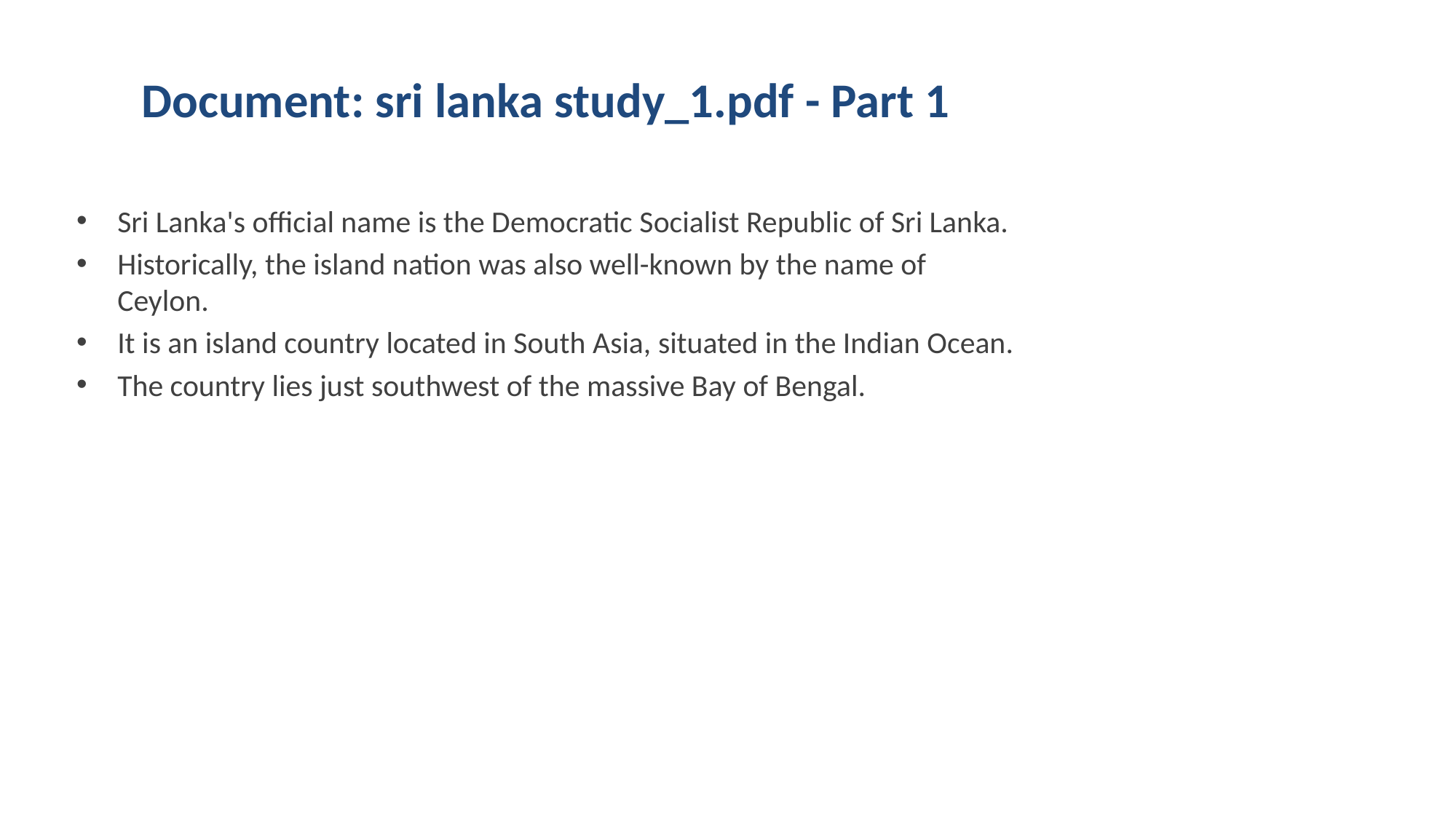

# Document: sri lanka study_1.pdf - Part 1
Sri Lanka's official name is the Democratic Socialist Republic of Sri Lanka.
Historically, the island nation was also well-known by the name of Ceylon.
It is an island country located in South Asia, situated in the Indian Ocean.
The country lies just southwest of the massive Bay of Bengal.